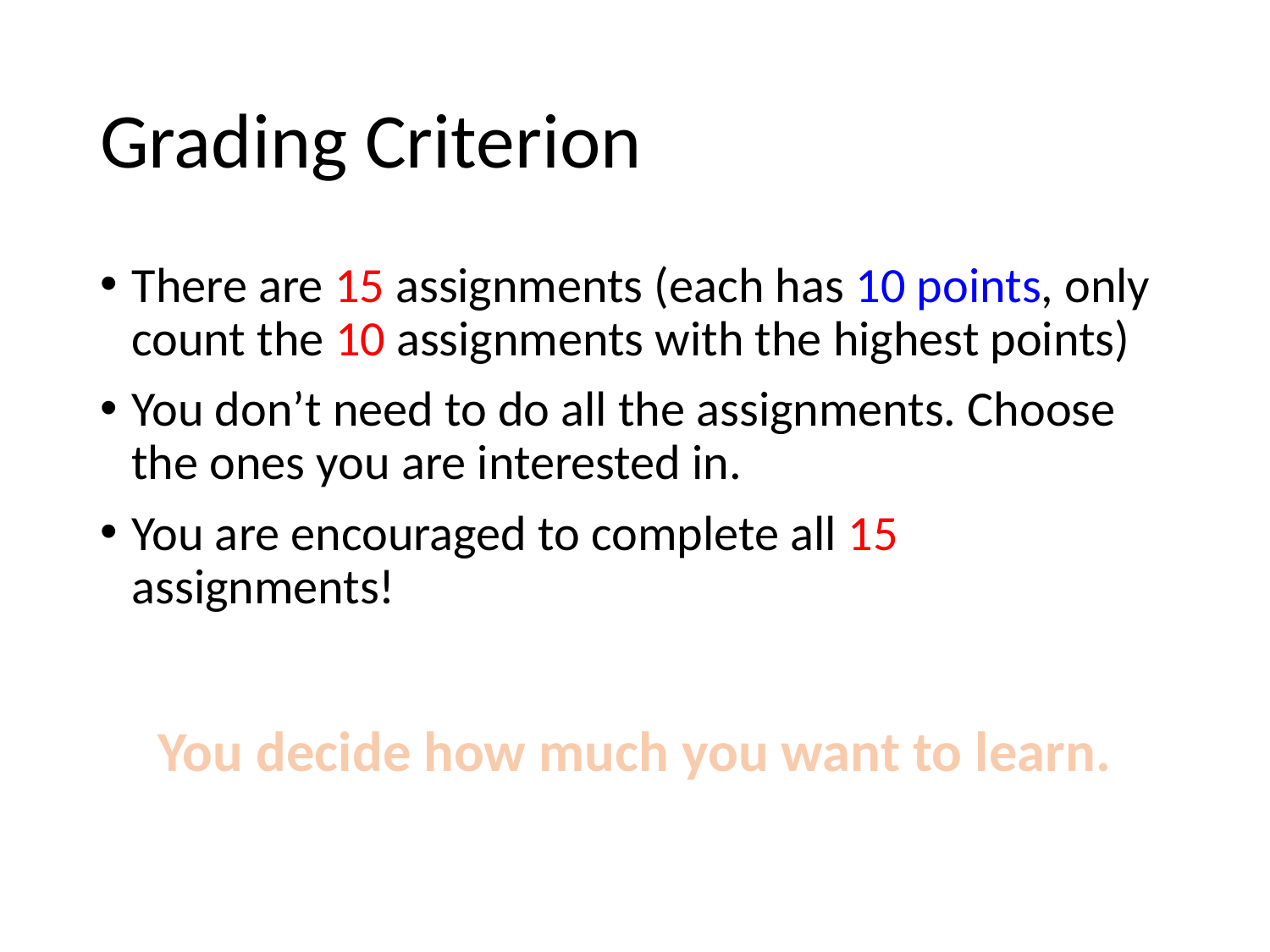

# Grading Criterion
There are 15 assignments (each has 10 points, only count the 10 assignments with the highest points)
You don’t need to do all the assignments. Choose the ones you are interested in.
You are encouraged to complete all 15 assignments!

You decide how much you want to learn.